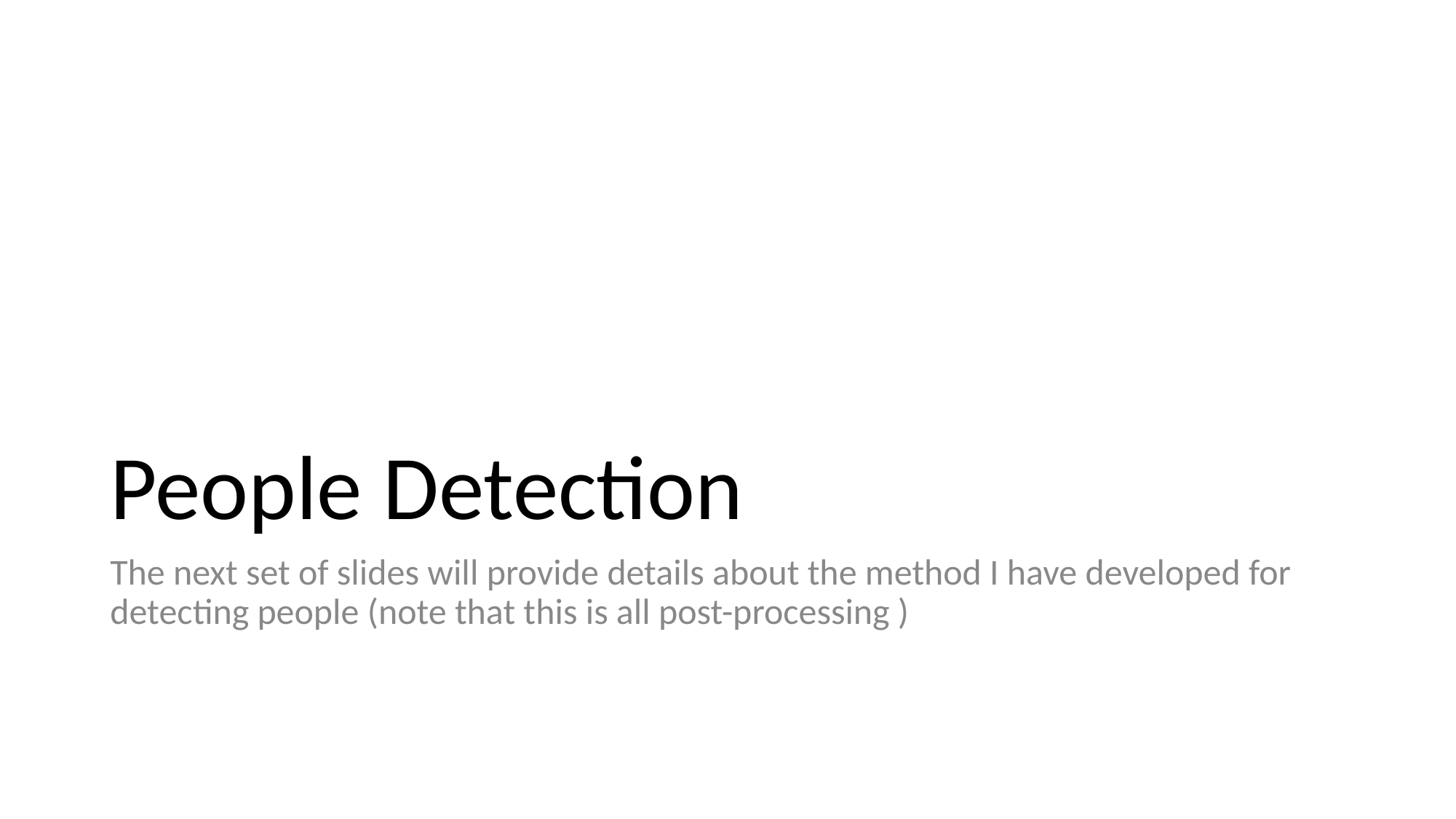

# People Detection
The next set of slides will provide details about the method I have developed for detecting people (note that this is all post-processing )